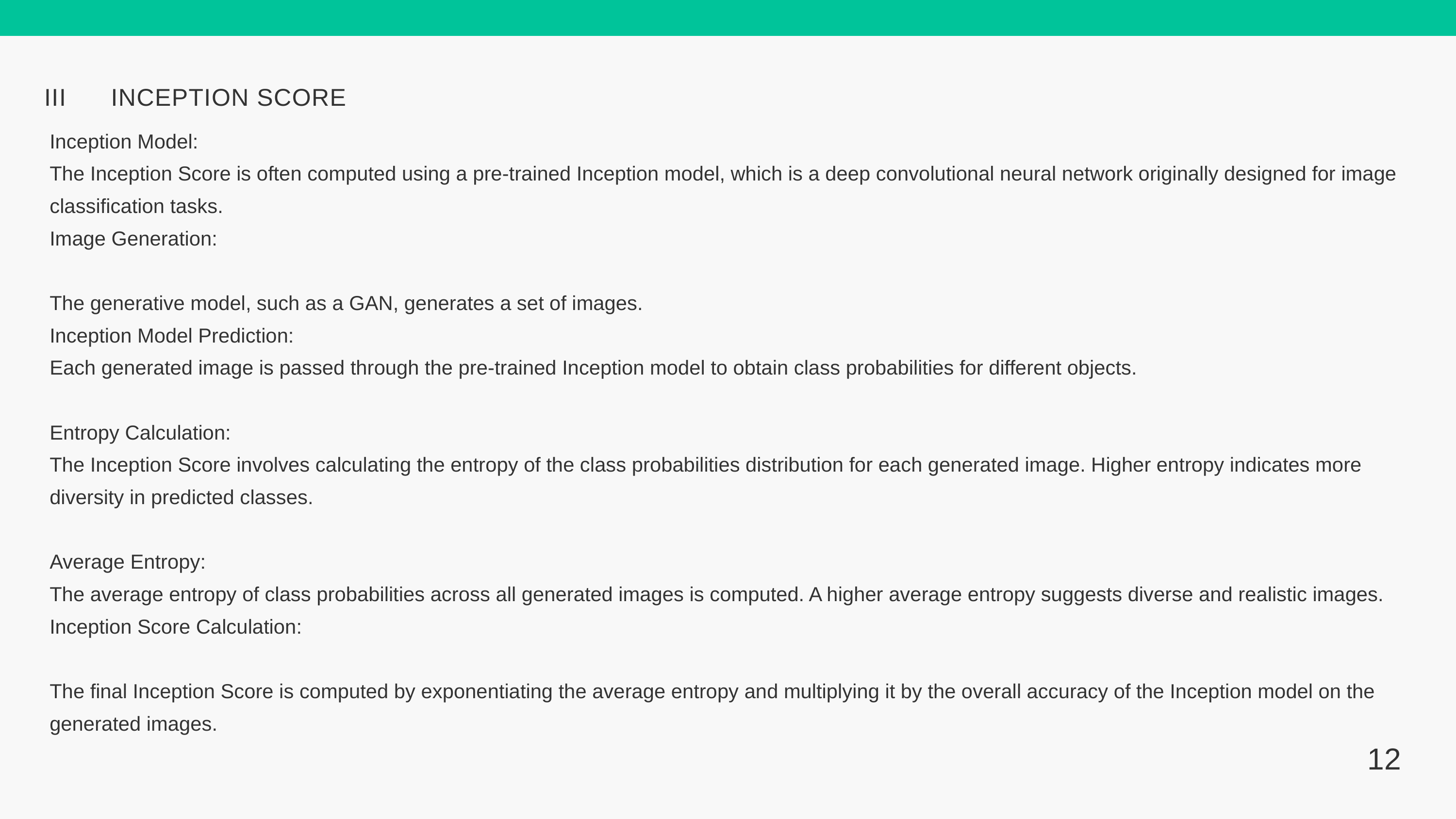

III
INCEPTION SCORE
Inception Model:
The Inception Score is often computed using a pre-trained Inception model, which is a deep convolutional neural network originally designed for image classification tasks.
Image Generation:

The generative model, such as a GAN, generates a set of images.
Inception Model Prediction:
Each generated image is passed through the pre-trained Inception model to obtain class probabilities for different objects.

Entropy Calculation:
The Inception Score involves calculating the entropy of the class probabilities distribution for each generated image. Higher entropy indicates more diversity in predicted classes.

Average Entropy:
The average entropy of class probabilities across all generated images is computed. A higher average entropy suggests diverse and realistic images.
Inception Score Calculation:

The final Inception Score is computed by exponentiating the average entropy and multiplying it by the overall accuracy of the Inception model on the generated images.
12